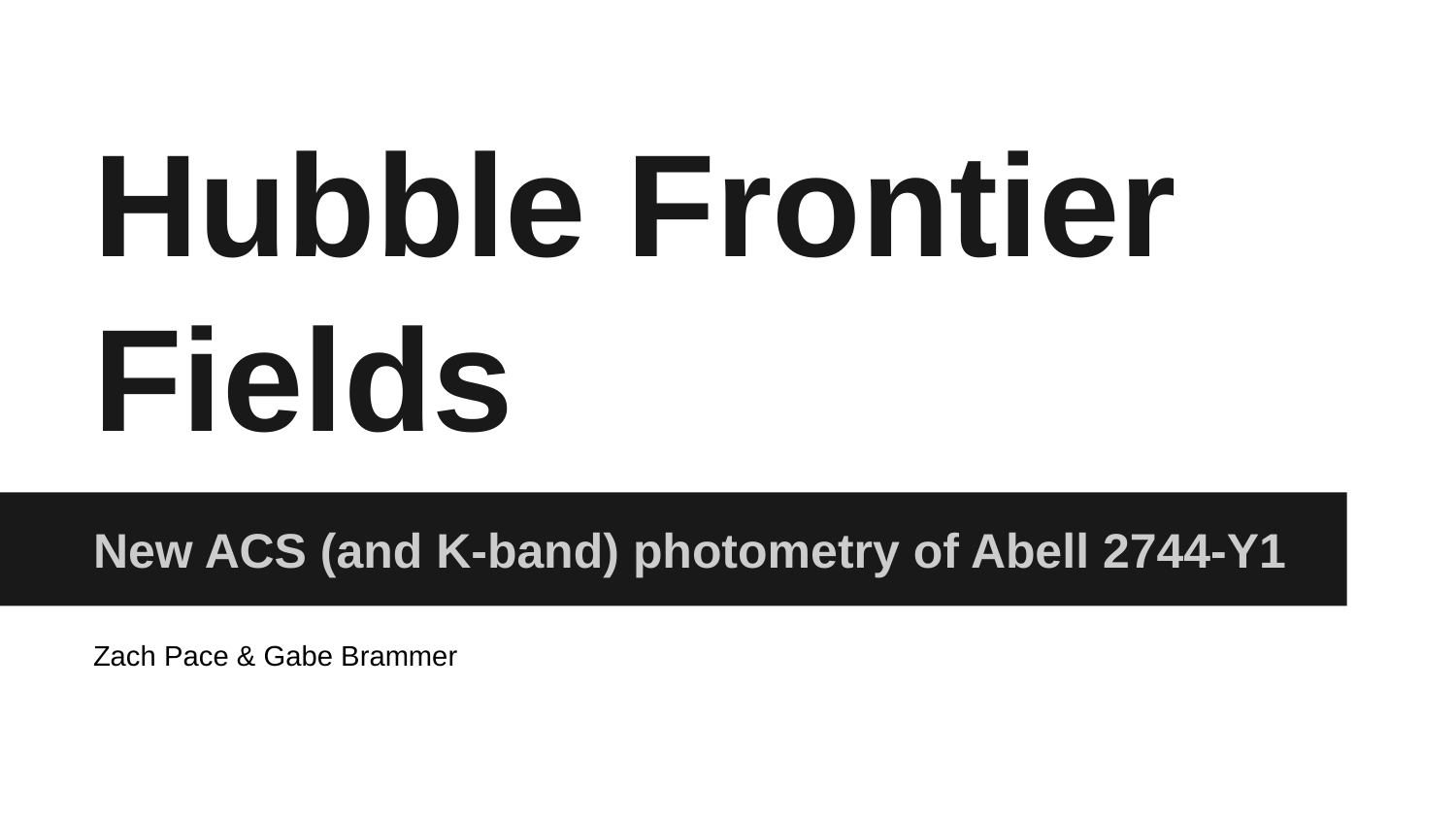

# Hubble Frontier Fields
New ACS (and K-band) photometry of Abell 2744-Y1
Zach Pace & Gabe Brammer